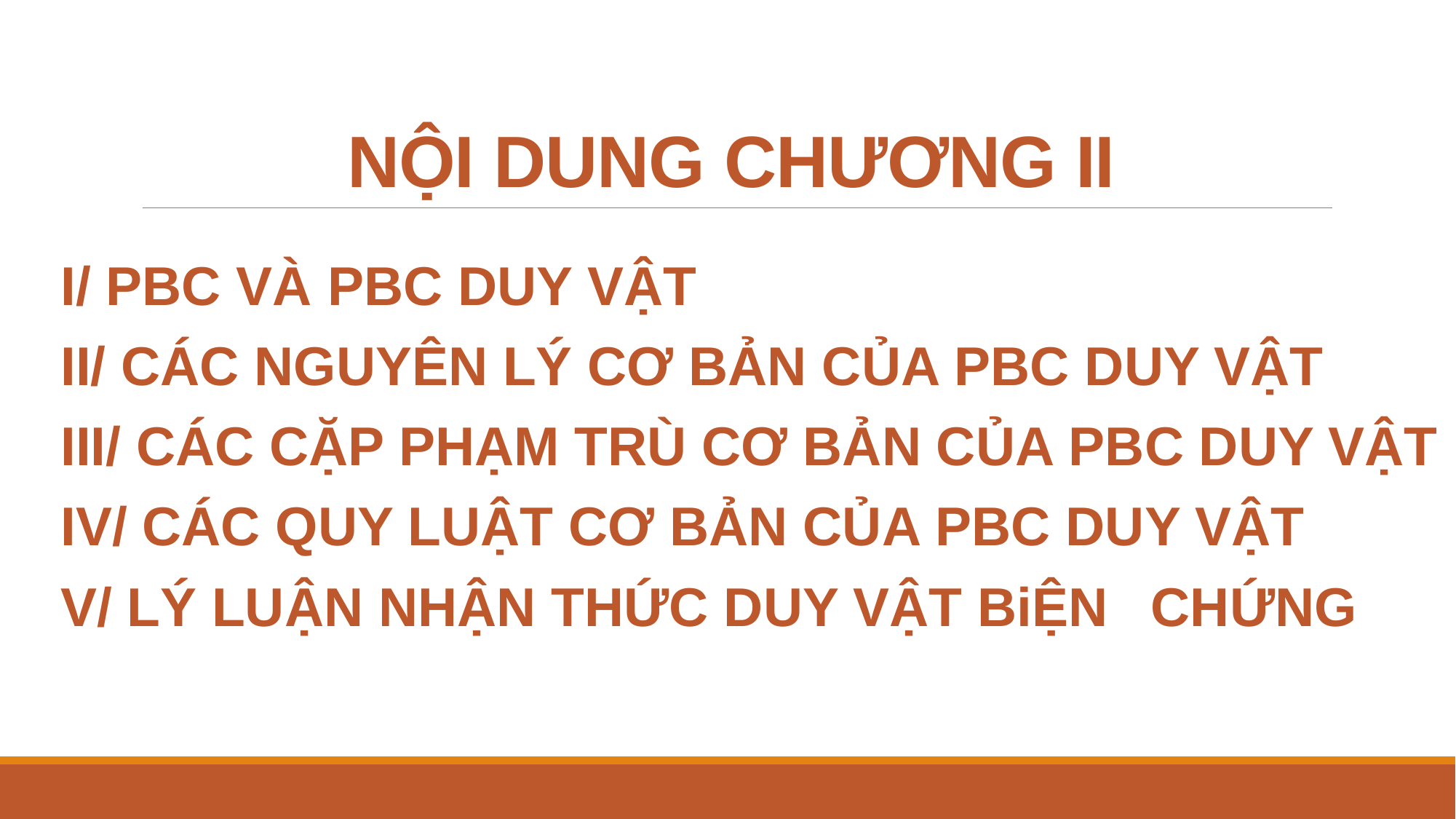

# NỘI DUNG CHƯƠNG II
I/ PBC VÀ PBC DUY VẬT
II/ CÁC NGUYÊN LÝ CƠ BẢN CỦA PBC DUY VẬT
III/ CÁC CẶP PHẠM TRÙ CƠ BẢN CỦA PBC DUY VẬT
IV/ CÁC QUY LUẬT CƠ BẢN CỦA PBC DUY VẬT
V/ LÝ LUẬN NHẬN THỨC DUY VẬT BiỆN 	CHỨNG